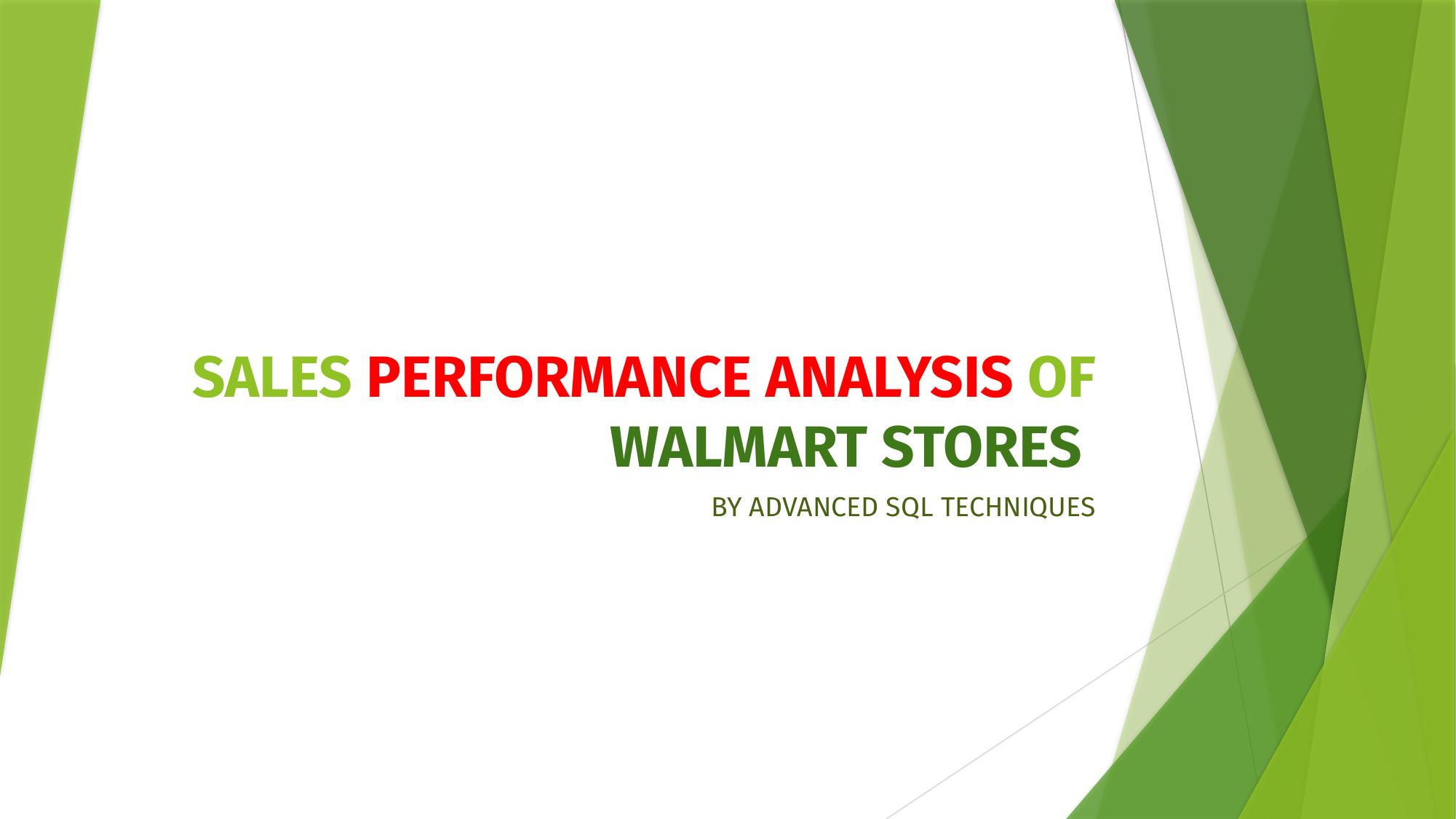

# SALES PERFORMANCE ANALYSIS OF WALMART STORES
BY ADVANCED SQL TECHNIQUES